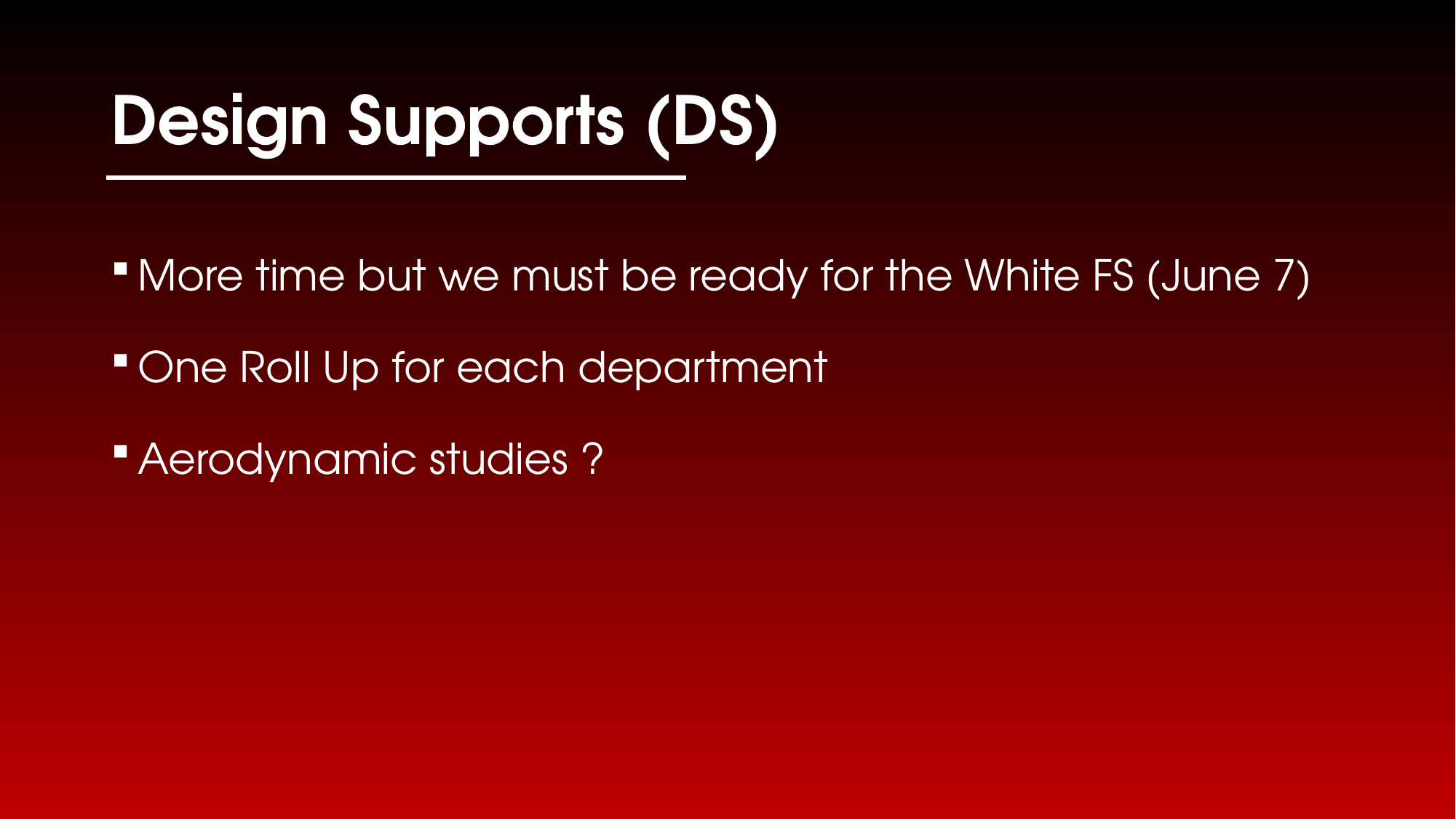

# Design Supports (DS)
More time but we must be ready for the White FS (June 7)
One Roll Up for each department
Aerodynamic studies ?